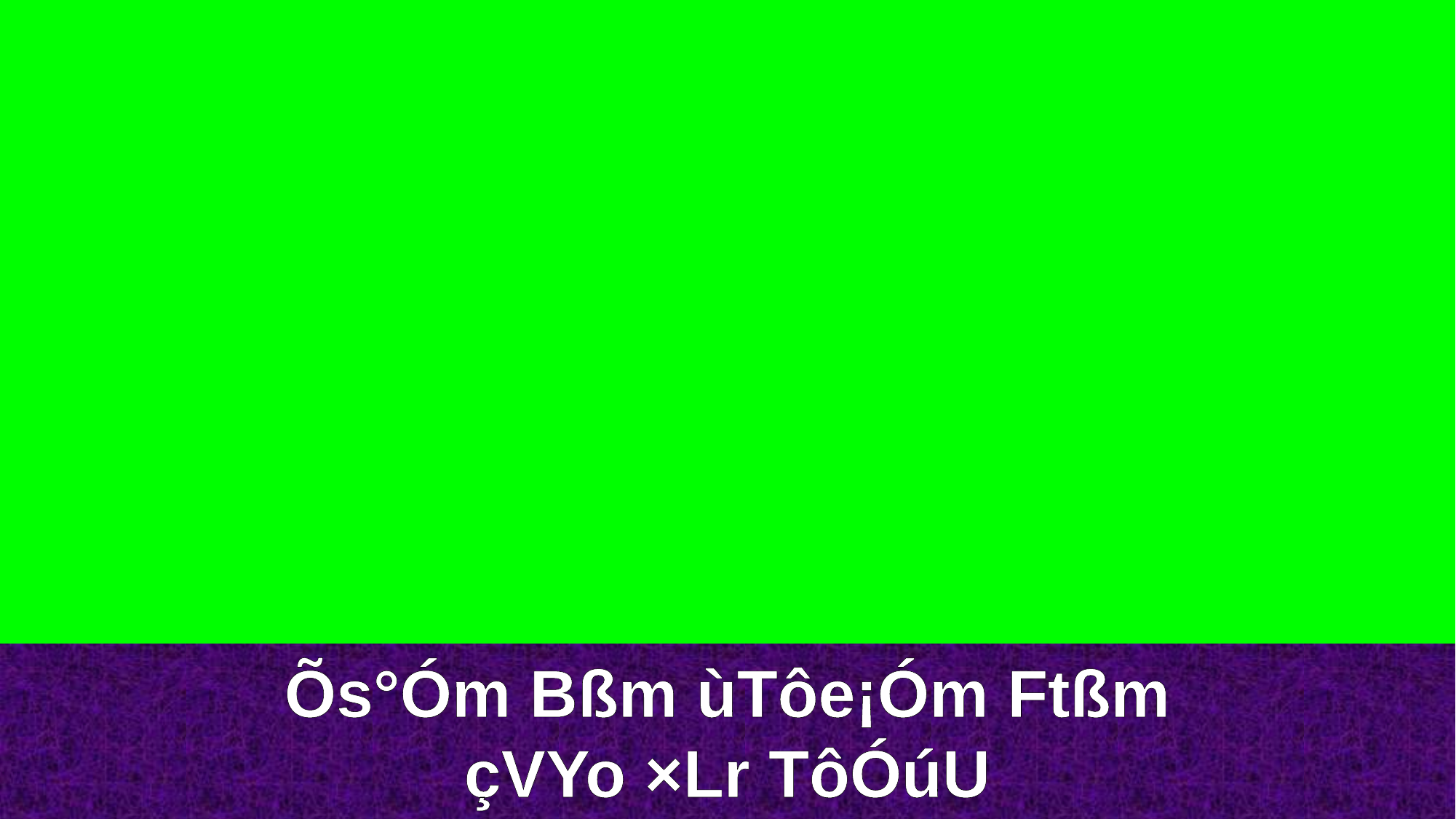

Õs°Óm Bßm ùTôe¡Óm Ftßm
çVYo ×Lr TôÓúU